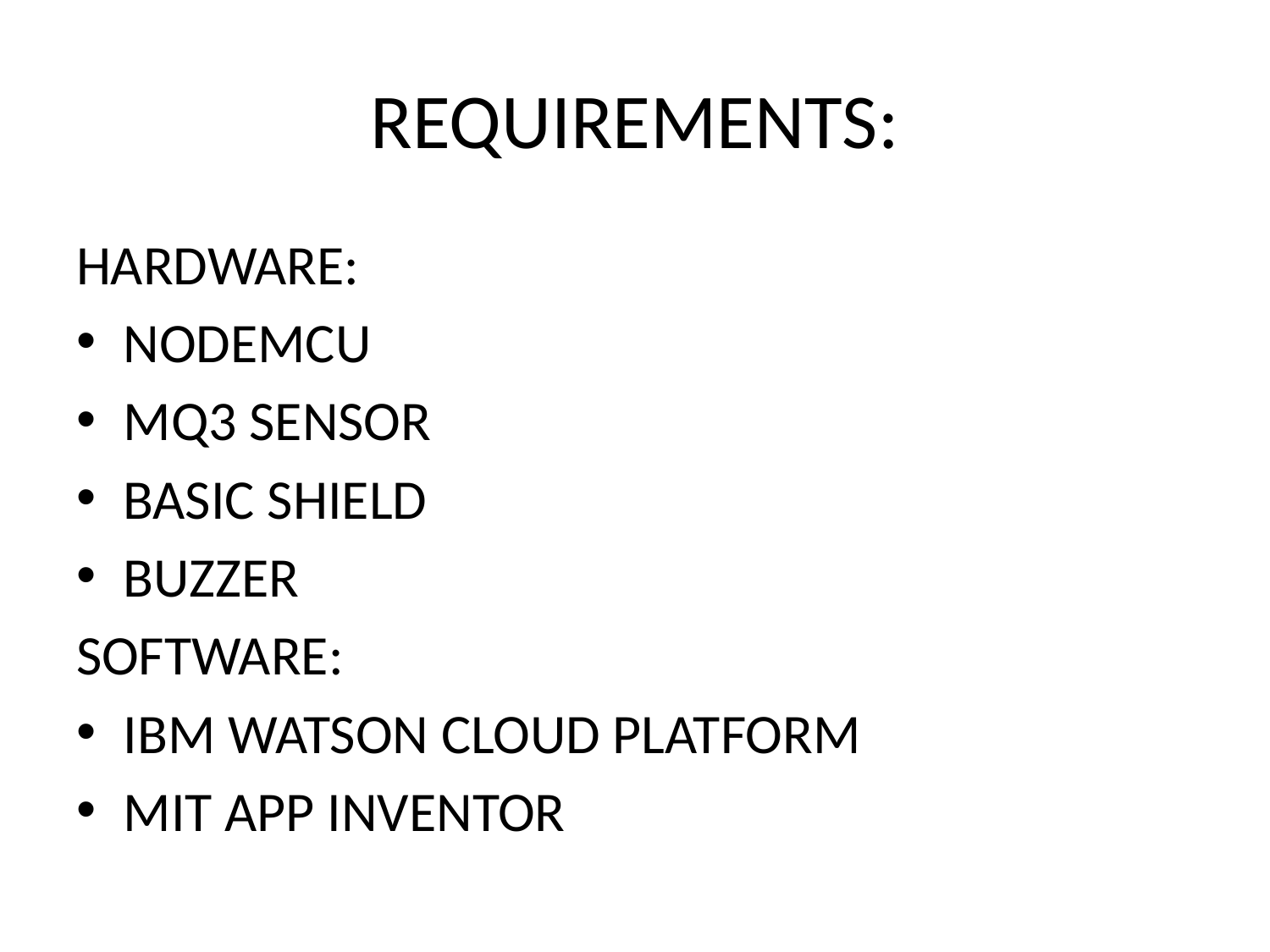

# REQUIREMENTS:
HARDWARE:
NODEMCU
MQ3 SENSOR
BASIC SHIELD
BUZZER
SOFTWARE:
IBM WATSON CLOUD PLATFORM
MIT APP INVENTOR